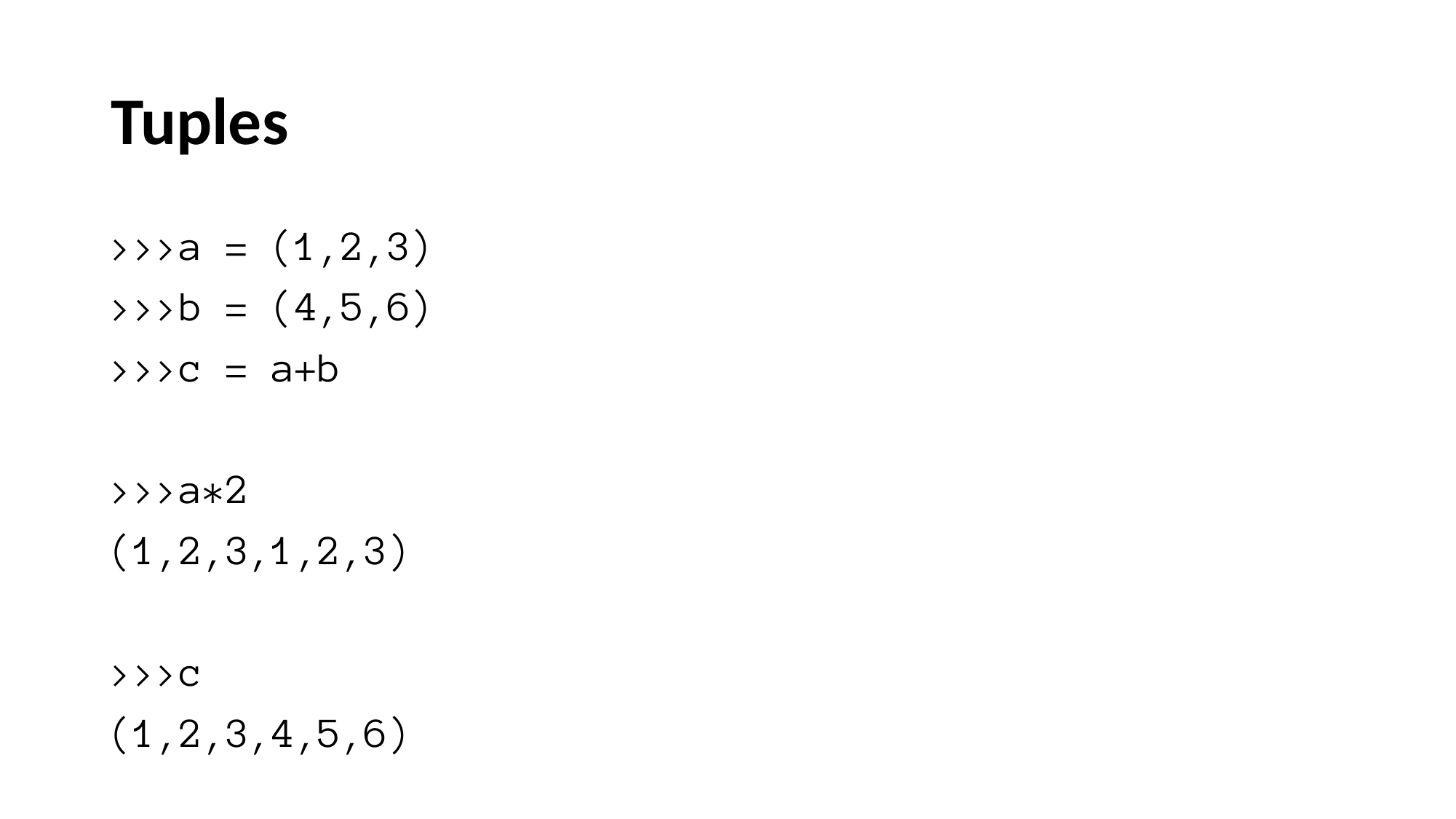

# Tuples
>>>a = (1,2,3)
>>>b = (4,5,6)
>>>c = a+b

>>>a*2
(1,2,3,1,2,3)

>>>c
(1,2,3,4,5,6)